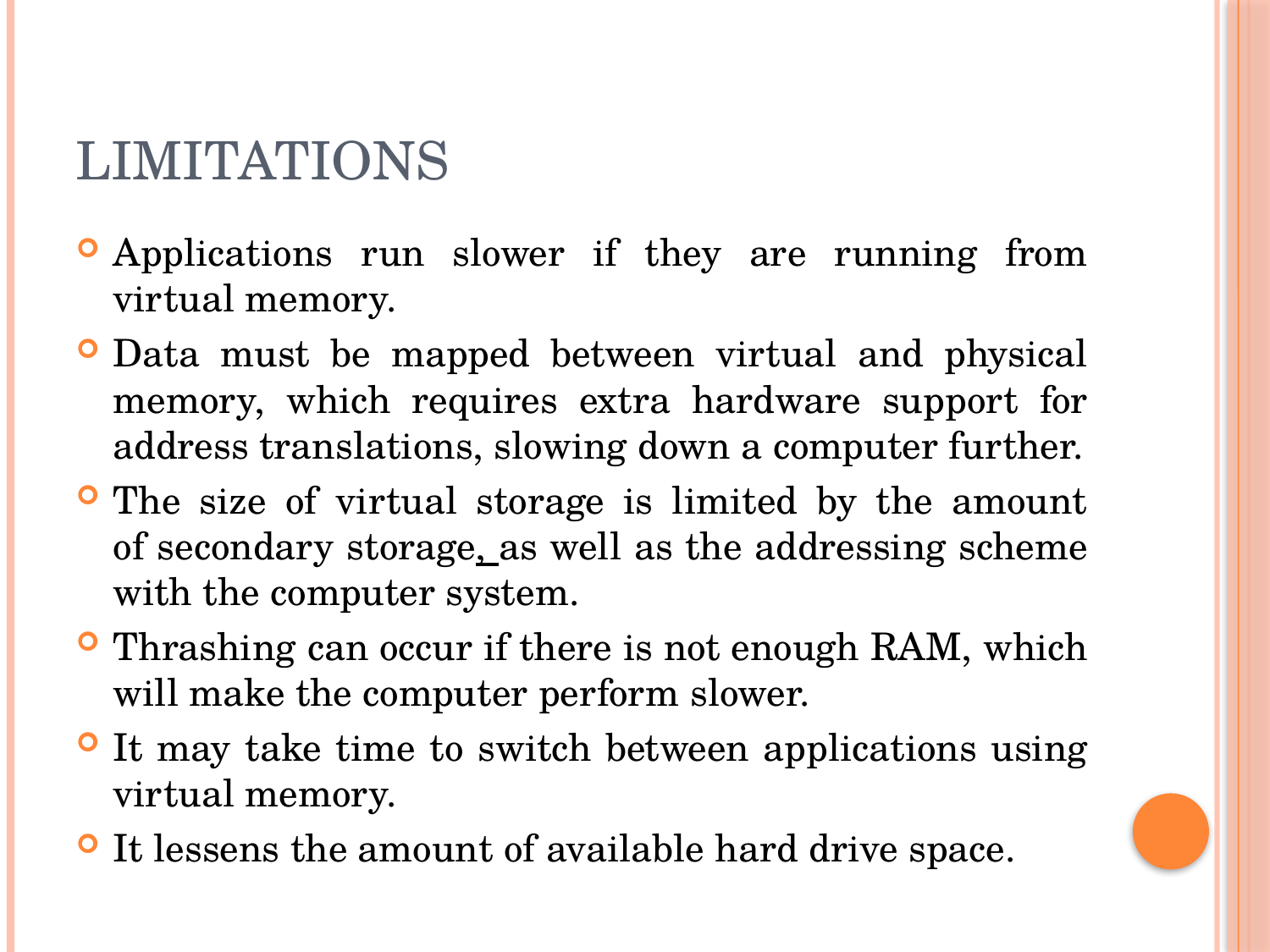

# LIMITATIONS
Applications run slower if they are running from virtual memory.
Data must be mapped between virtual and physical memory, which requires extra hardware support for address translations, slowing down a computer further.
The size of virtual storage is limited by the amount of secondary storage, as well as the addressing scheme with the computer system.
Thrashing can occur if there is not enough RAM, which will make the computer perform slower.
It may take time to switch between applications using virtual memory.
It lessens the amount of available hard drive space.